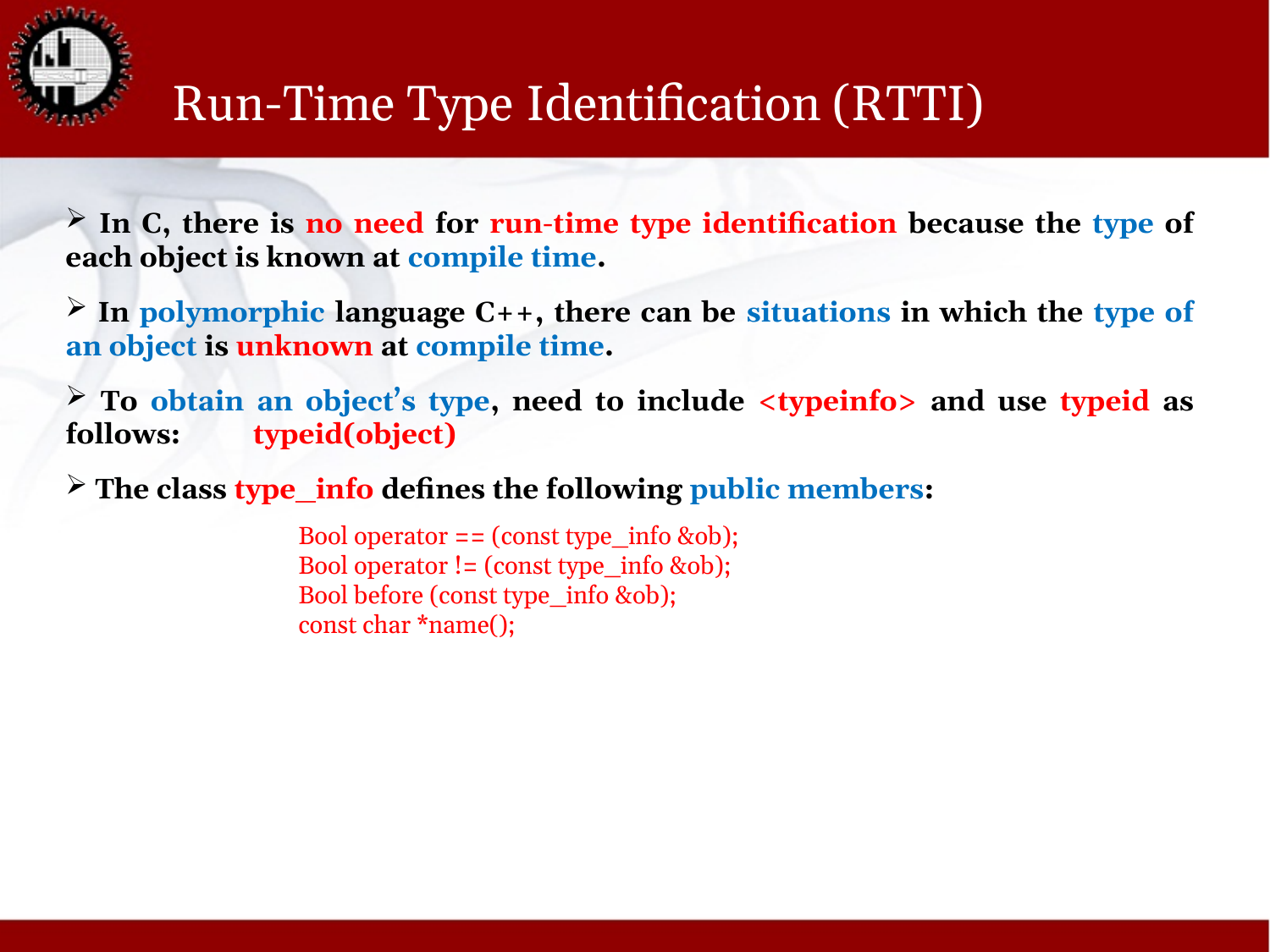

# Run-Time Type Identification (RTTI)
 In C, there is no need for run-time type identification because the type of each object is known at compile time.
 In polymorphic language C++, there can be situations in which the type of an object is unknown at compile time.
 To obtain an object’s type, need to include <typeinfo> and use typeid as follows:          typeid(object)
 The class type_info defines the following public members:
Bool operator == (const type_info &ob);
Bool operator != (const type_info &ob);
Bool before (const type_info &ob);
const char *name();